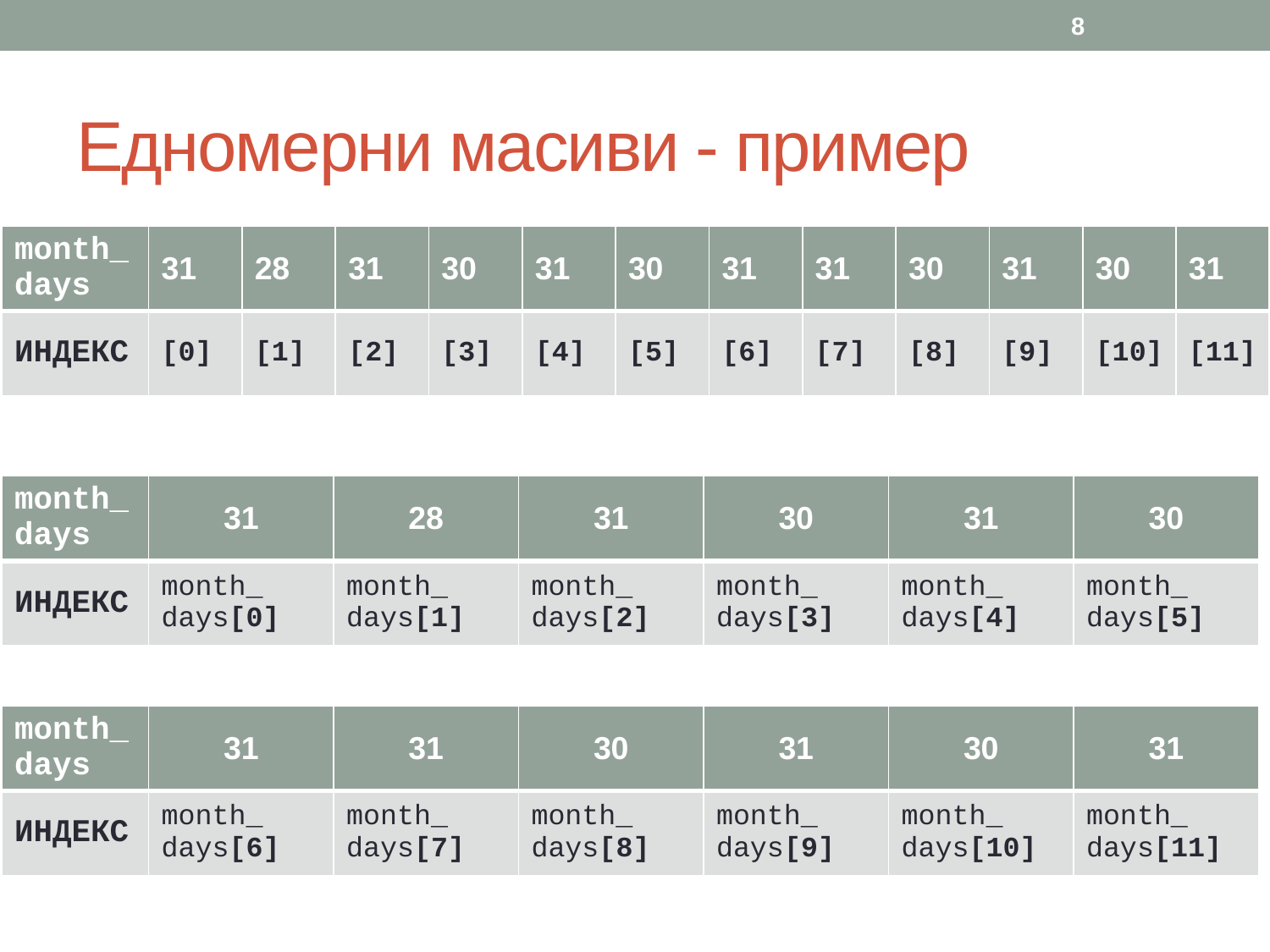

8
# Едномерни масиви - пример
| month\_days | 31 | 28 | 31 | 30 | 31 | 30 | 31 | 31 | 30 | 31 | 30 | 31 |
| --- | --- | --- | --- | --- | --- | --- | --- | --- | --- | --- | --- | --- |
| ИНДЕКС | [0] | [1] | [2] | [3] | [4] | [5] | [6] | [7] | [8] | [9] | [10] | [11] |
| month\_days | 31 | 28 | 31 | 30 | 31 | 30 |
| --- | --- | --- | --- | --- | --- | --- |
| ИНДЕКС | month\_ days[0] | month\_ days[1] | month\_ days[2] | month\_ days[3] | month\_ days[4] | month\_ days[5] |
| month\_days | 31 | 31 | 30 | 31 | 30 | 31 |
| --- | --- | --- | --- | --- | --- | --- |
| ИНДЕКС | month\_ days[6] | month\_ days[7] | month\_ days[8] | month\_ days[9] | month\_ days[10] | month\_ days[11] |